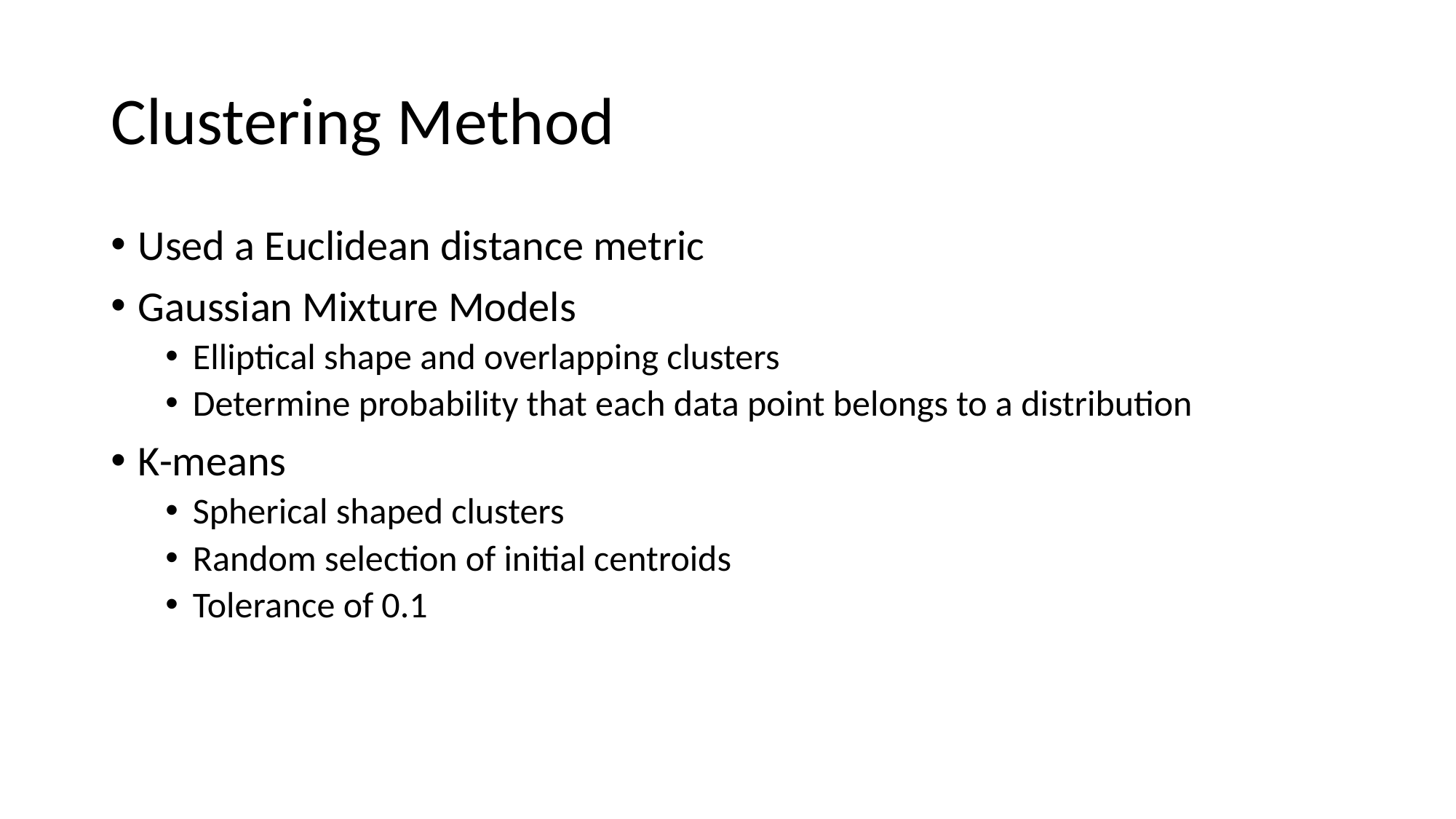

# Clustering Method
Used a Euclidean distance metric
Gaussian Mixture Models
Elliptical shape and overlapping clusters
Determine probability that each data point belongs to a distribution
K-means
Spherical shaped clusters
Random selection of initial centroids
Tolerance of 0.1